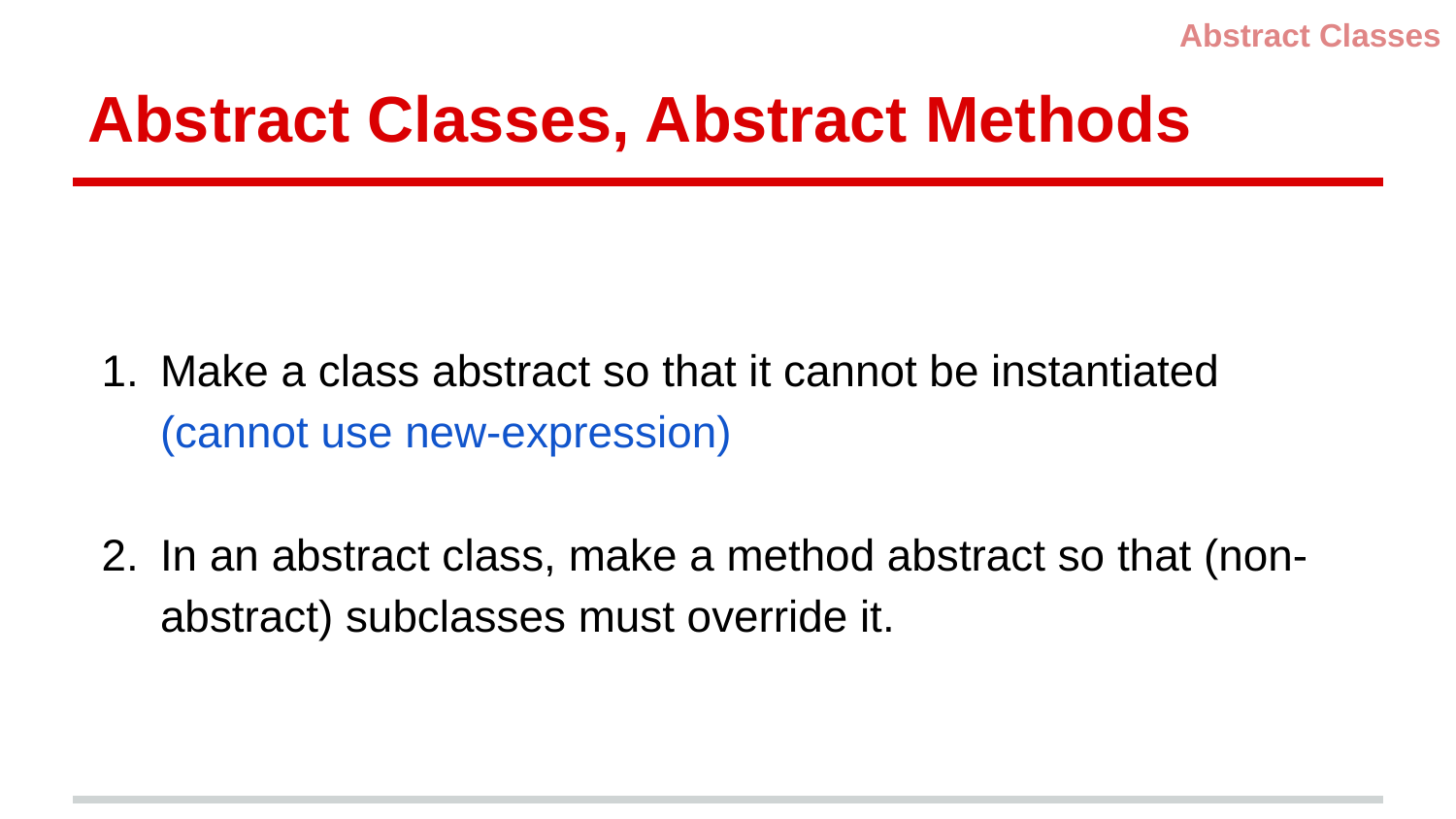

Abstract Classes
# Abstract Classes, Abstract Methods
Make a class abstract so that it cannot be instantiated
(cannot use new-expression)

In an abstract class, make a method abstract so that (non-abstract) subclasses must override it.